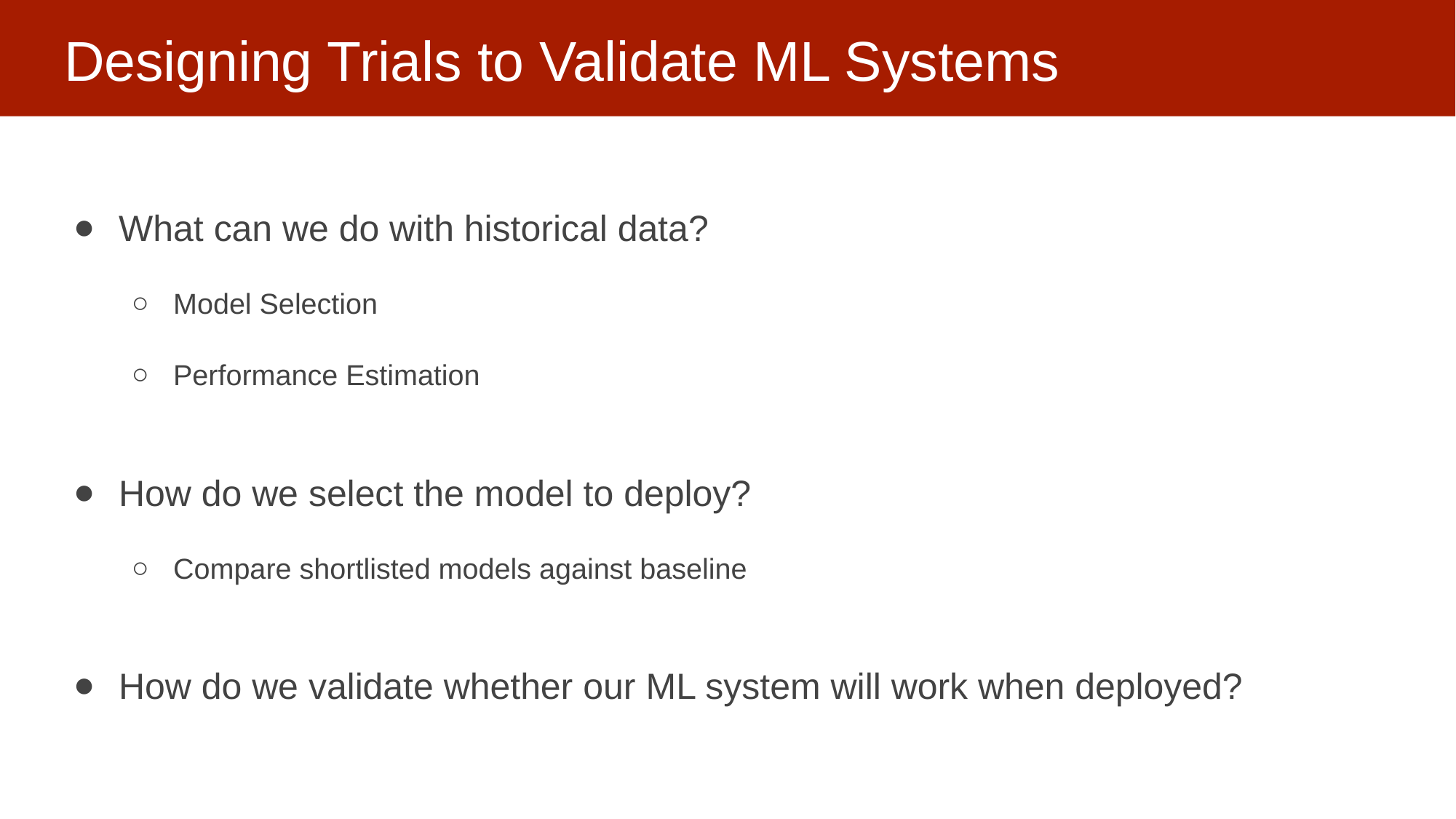

# Designing Trials to Validate ML Systems
What can we do with historical data?
Model Selection
Performance Estimation

How do we select the model to deploy?
Compare shortlisted models against baseline

How do we validate whether our ML system will work when deployed?